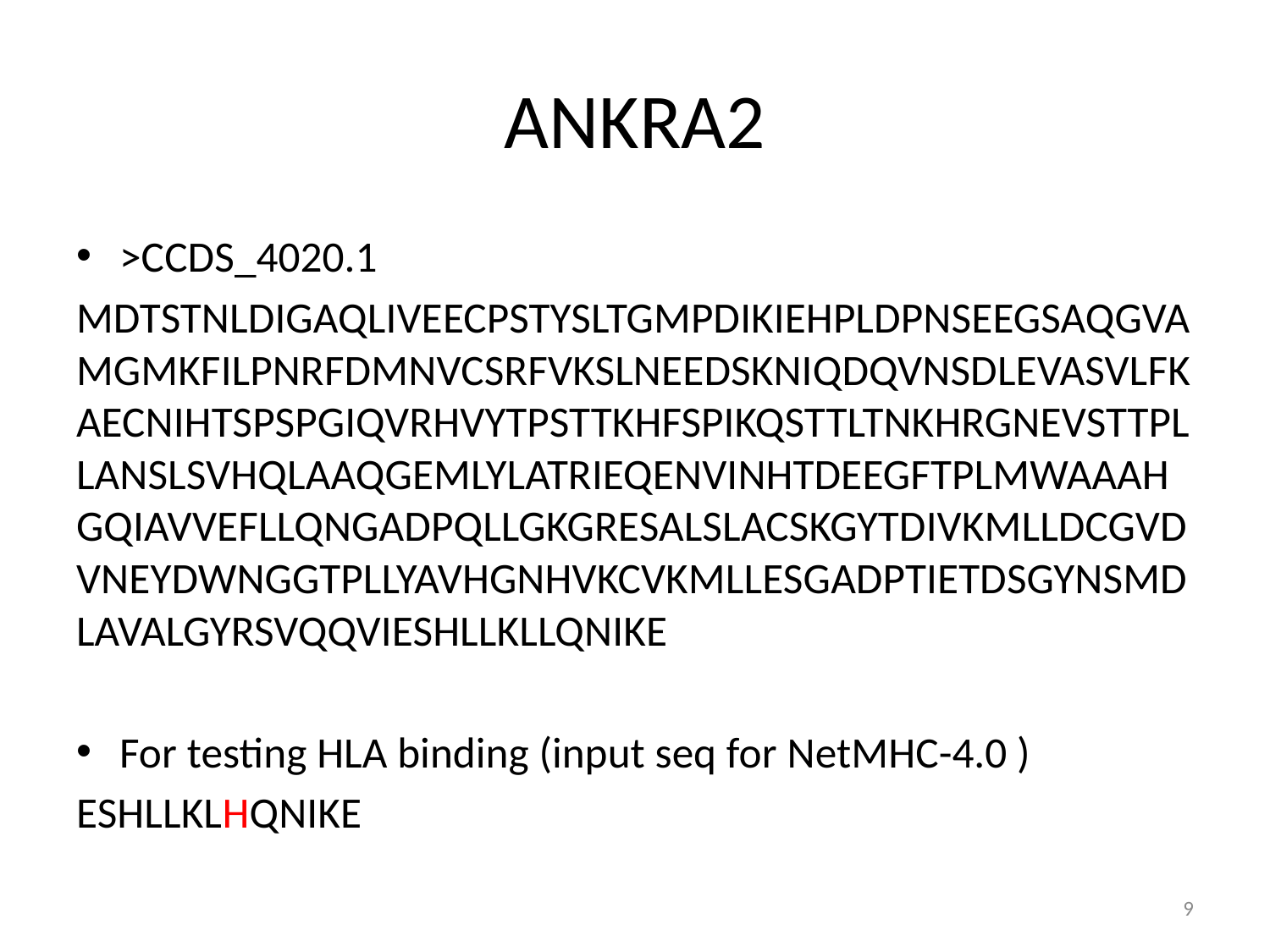

# ANKRA2
>CCDS_4020.1
MDTSTNLDIGAQLIVEECPSTYSLTGMPDIKIEHPLDPNSEEGSAQGVAMGMKFILPNRFDMNVCSRFVKSLNEEDSKNIQDQVNSDLEVASVLFKAECNIHTSPSPGIQVRHVYTPSTTKHFSPIKQSTTLTNKHRGNEVSTTPLLANSLSVHQLAAQGEMLYLATRIEQENVINHTDEEGFTPLMWAAAHGQIAVVEFLLQNGADPQLLGKGRESALSLACSKGYTDIVKMLLDCGVDVNEYDWNGGTPLLYAVHGNHVKCVKMLLESGADPTIETDSGYNSMDLAVALGYRSVQQVIESHLLKLLQNIKE

For testing HLA binding (input seq for NetMHC-4.0 )
ESHLLKLHQNIKE
9